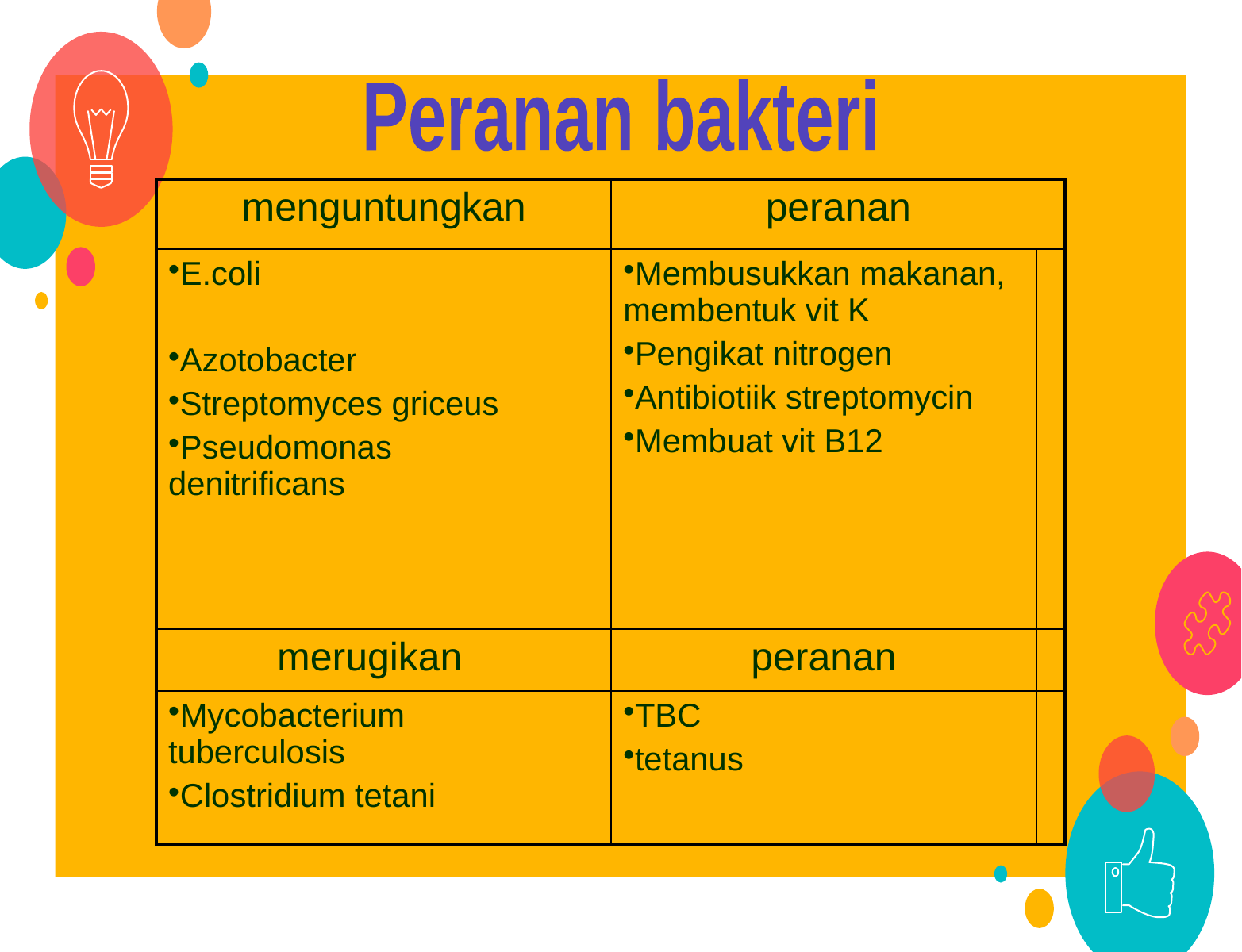

Peranan bakteri
| menguntungkan |  | peranan |  |
| --- | --- | --- | --- |
| E.coli Azotobacter Streptomyces griceus Pseudomonas denitrificans |  | Membusukkan makanan, membentuk vit K Pengikat nitrogen Antibiotiik streptomycin Membuat vit B12 |  |
| merugikan |  | peranan |  |
| Mycobacterium tuberculosis Clostridium tetani |  | TBC tetanus |  |